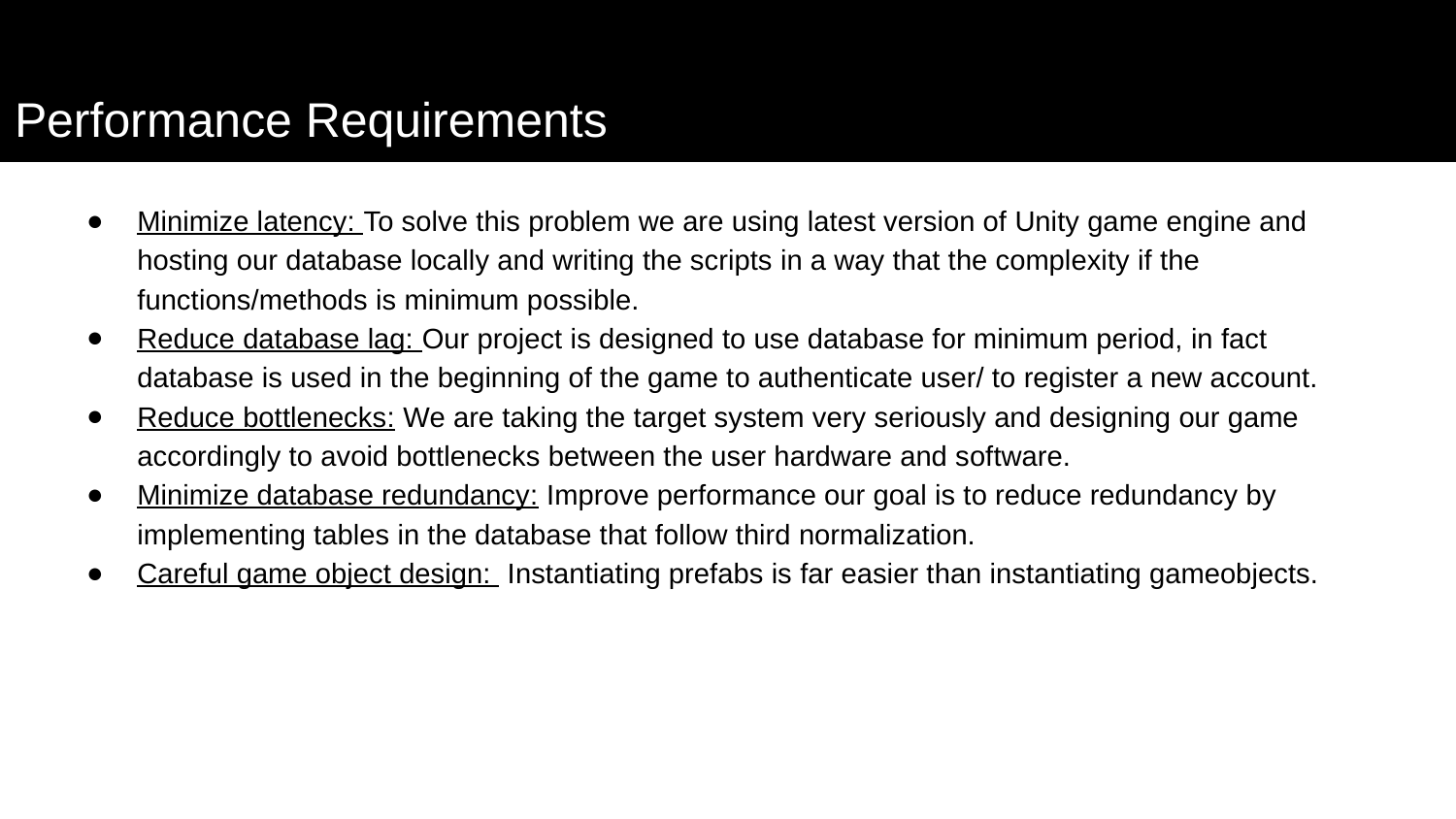

# Performance Requirements
Minimize latency: To solve this problem we are using latest version of Unity game engine and hosting our database locally and writing the scripts in a way that the complexity if the functions/methods is minimum possible.
Reduce database lag: Our project is designed to use database for minimum period, in fact database is used in the beginning of the game to authenticate user/ to register a new account.
Reduce bottlenecks: We are taking the target system very seriously and designing our game accordingly to avoid bottlenecks between the user hardware and software.
Minimize database redundancy: Improve performance our goal is to reduce redundancy by implementing tables in the database that follow third normalization.
Careful game object design:  Instantiating prefabs is far easier than instantiating gameobjects.